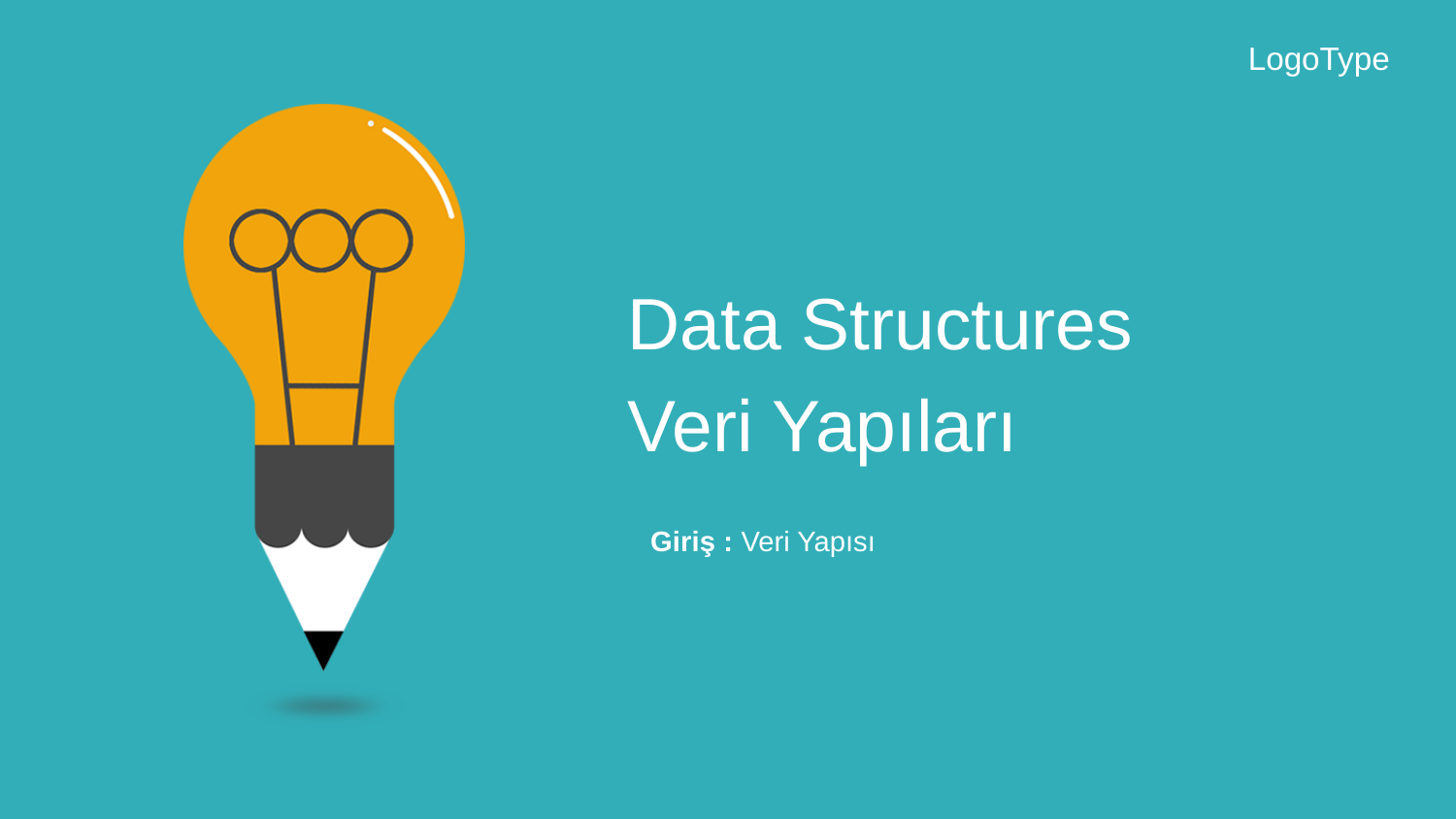

LogoType
Data Structures
Veri Yapıları
Giriş : Veri Yapısı